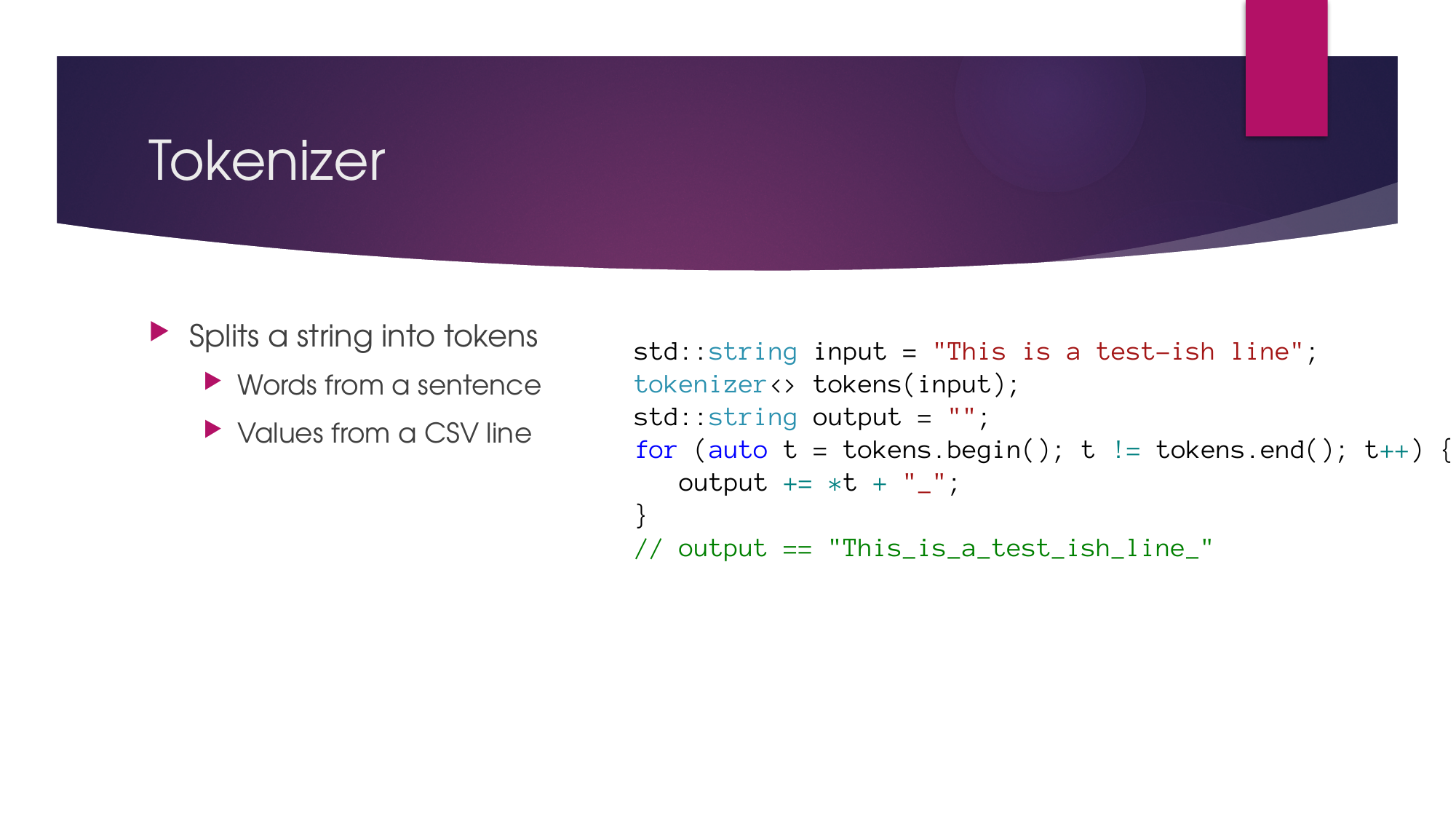

# Tokenizer
Splits a string into tokens
Words from a sentence
Values from a CSV line

 std::string input = "This is a test-ish line";
 tokenizer<> tokens(input);
 std::string output = "";
 for (auto t = tokens.begin(); t != tokens.end(); t++) {
    output += *t + "_";
 }
 // output == "This_is_a_test_ish_line_"